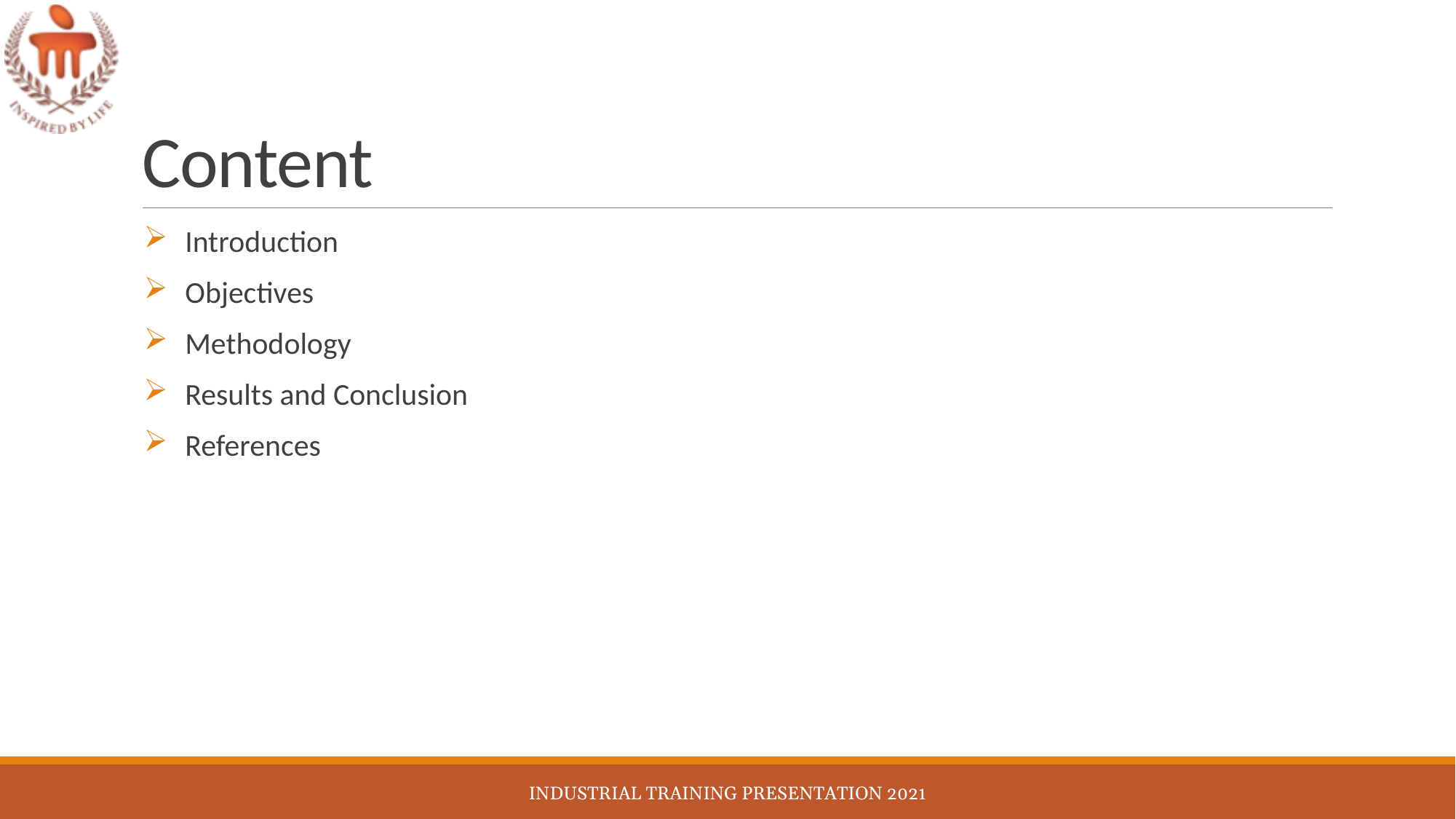

# Content
Introduction
Objectives
Methodology
Results and Conclusion
References

Industrial Training Presentation 2021
2